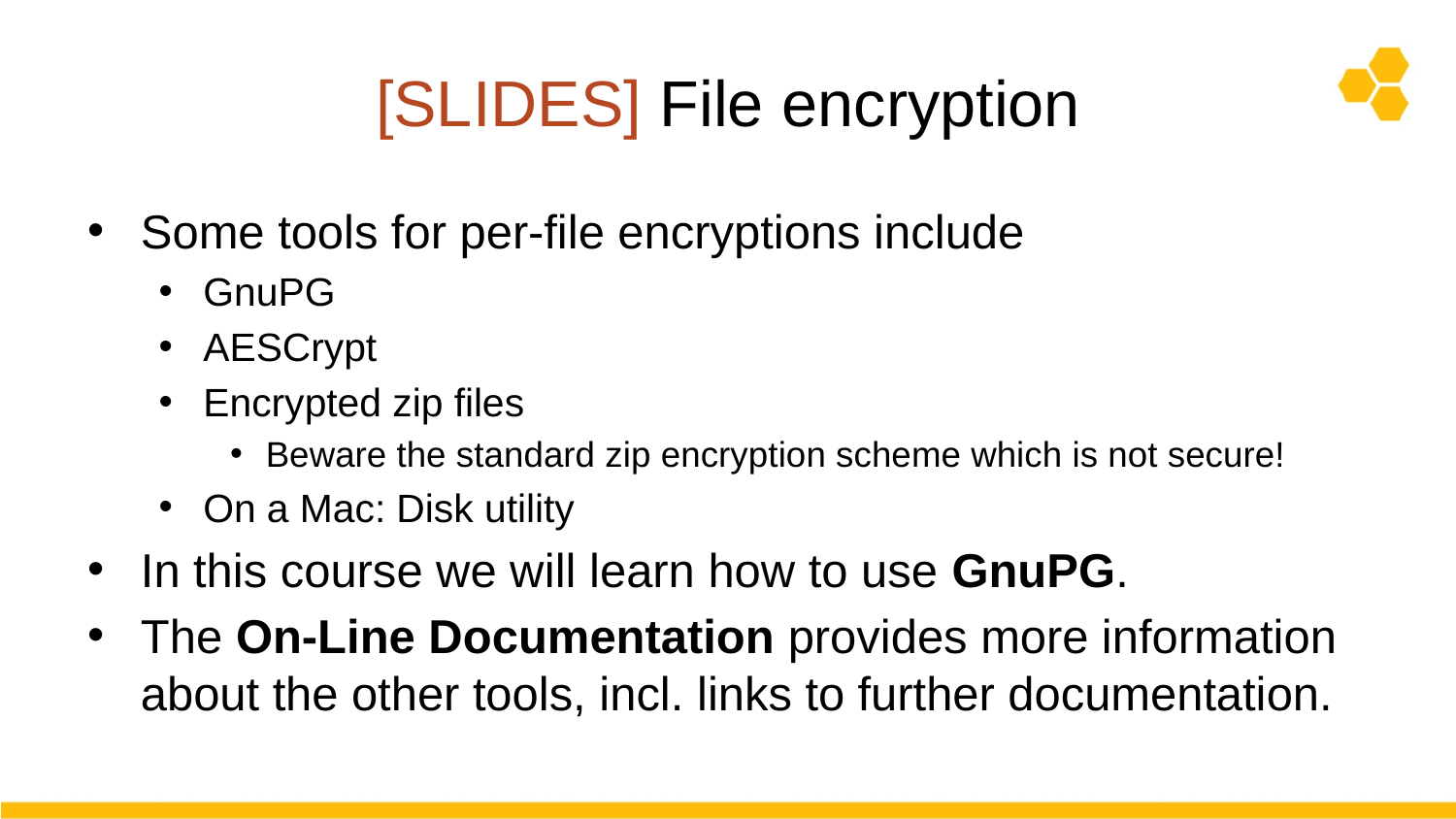

# [SLIDES] File encryption
Some tools for per-file encryptions include
GnuPG
AESCrypt
Encrypted zip files
Beware the standard zip encryption scheme which is not secure!
On a Mac: Disk utility
In this course we will learn how to use GnuPG.
The On-Line Documentation provides more information about the other tools, incl. links to further documentation.